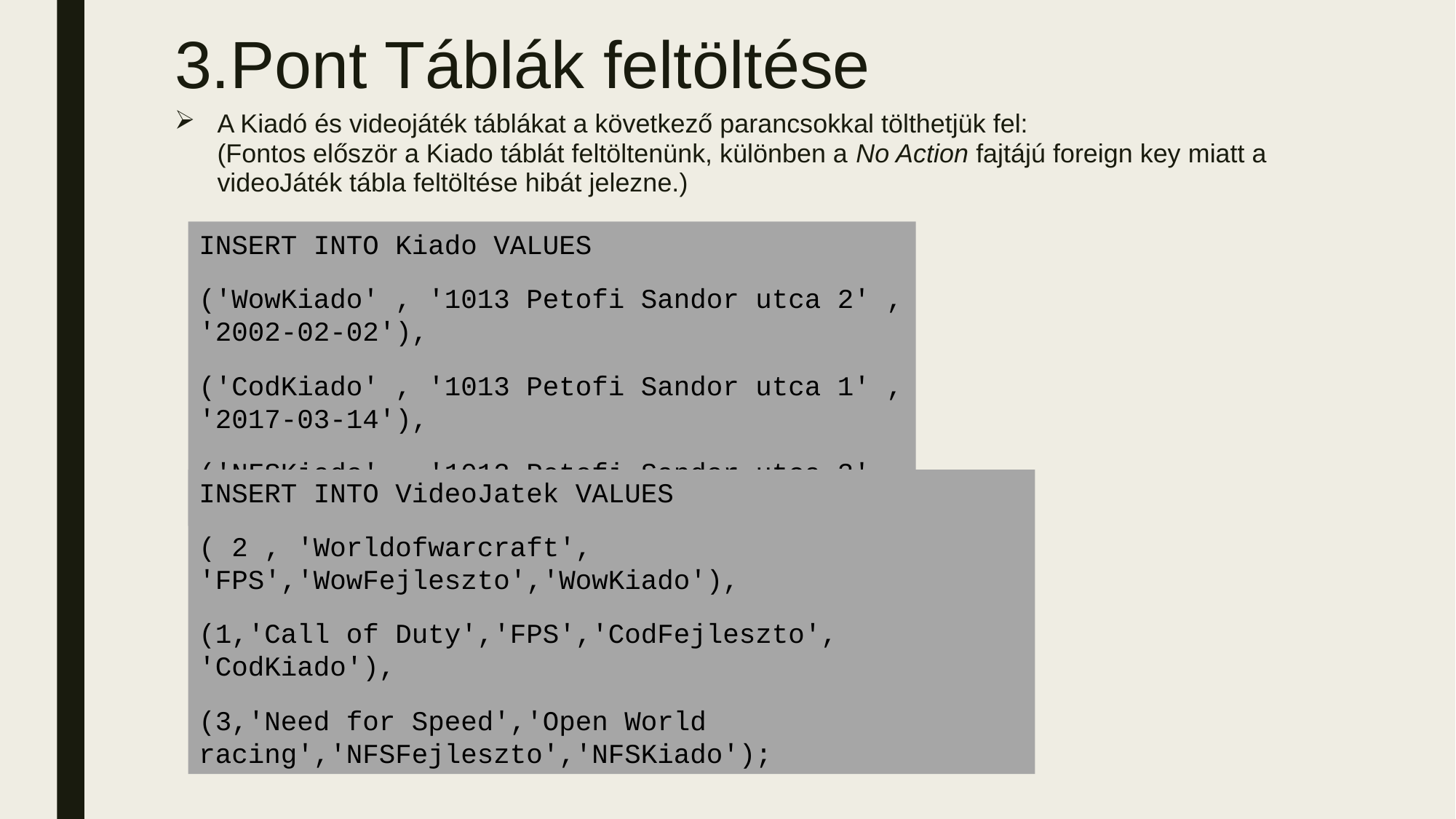

# 3.Pont Táblák feltöltése
A Kiadó és videojáték táblákat a következő parancsokkal tölthetjük fel:
(Fontos először a Kiado táblát feltöltenünk, különben a No Action fajtájú foreign key miatt a videoJáték tábla feltöltése hibát jelezne.)
INSERT INTO Kiado VALUES
('WowKiado' , '1013 Petofi Sandor utca 2' , '2002-02-02'),
('CodKiado' , '1013 Petofi Sandor utca 1' , '2017-03-14'),
('NFSKiado' , '1013 Petofi Sandor utca 3' , '2003-03-04');
INSERT INTO VideoJatek VALUES
( 2 , 'Worldofwarcraft', 'FPS','WowFejleszto','WowKiado'),
(1,'Call of Duty','FPS','CodFejleszto', 'CodKiado'),
(3,'Need for Speed','Open World racing','NFSFejleszto','NFSKiado');